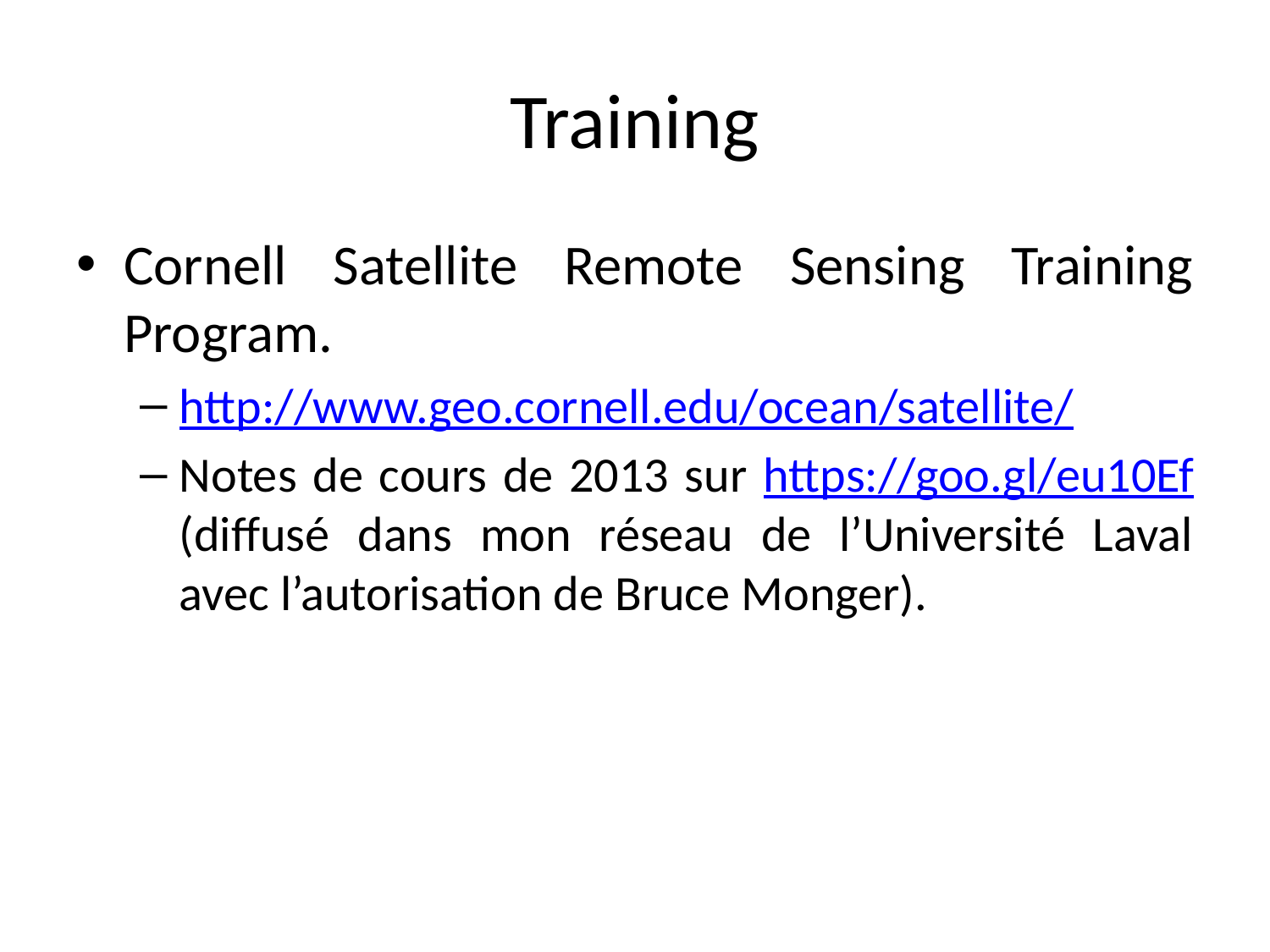

# Training
Cornell Satellite Remote Sensing Training Program.
http://www.geo.cornell.edu/ocean/satellite/
Notes de cours de 2013 sur https://goo.gl/eu10Ef (diffusé dans mon réseau de l’Université Laval avec l’autorisation de Bruce Monger).